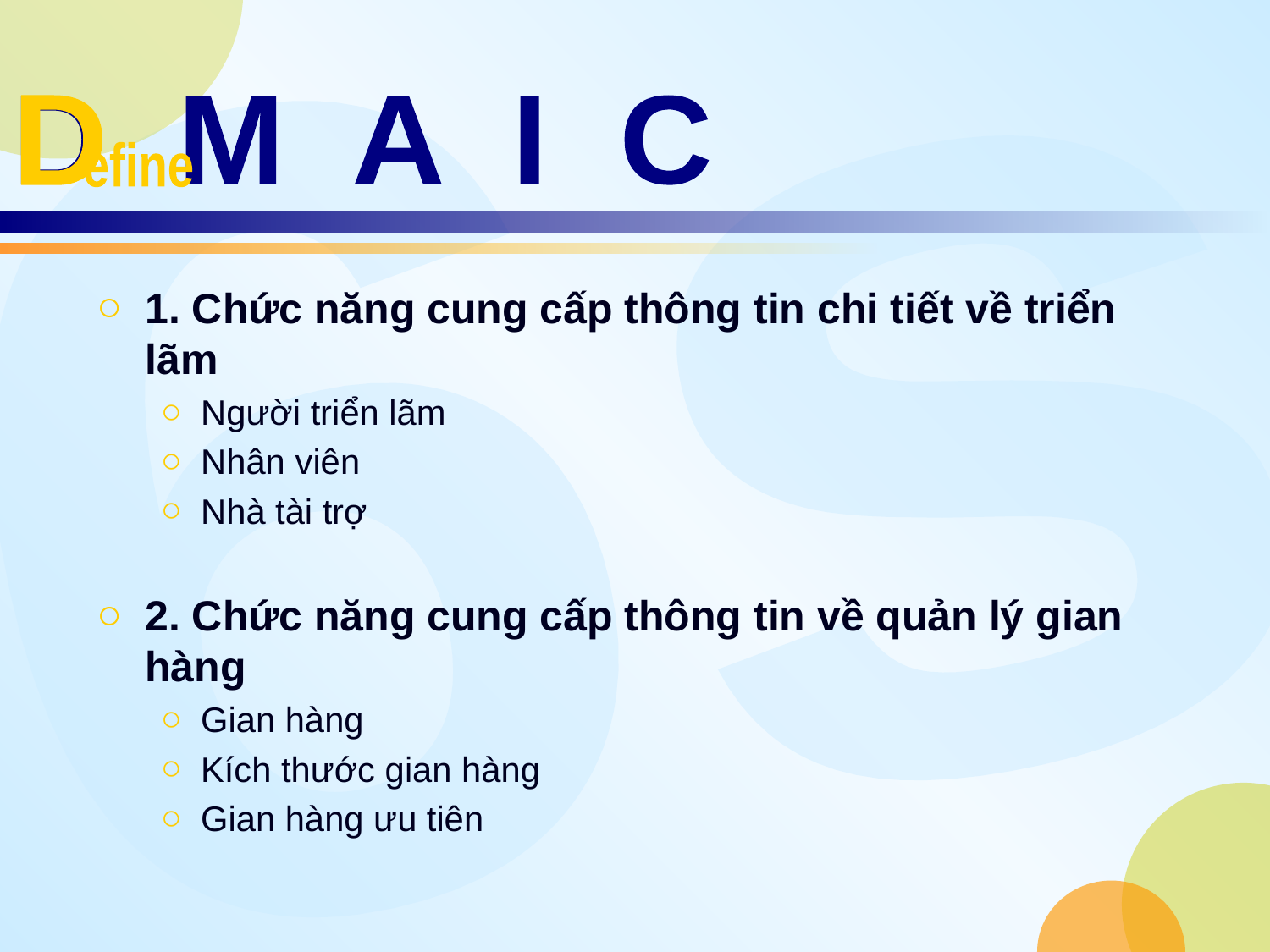

# Define
D
efine
1. Chức năng cung cấp thông tin chi tiết về triển lãm
Người triển lãm
Nhân viên
Nhà tài trợ

2. Chức năng cung cấp thông tin về quản lý gian hàng
Gian hàng
Kích thước gian hàng
Gian hàng ưu tiên